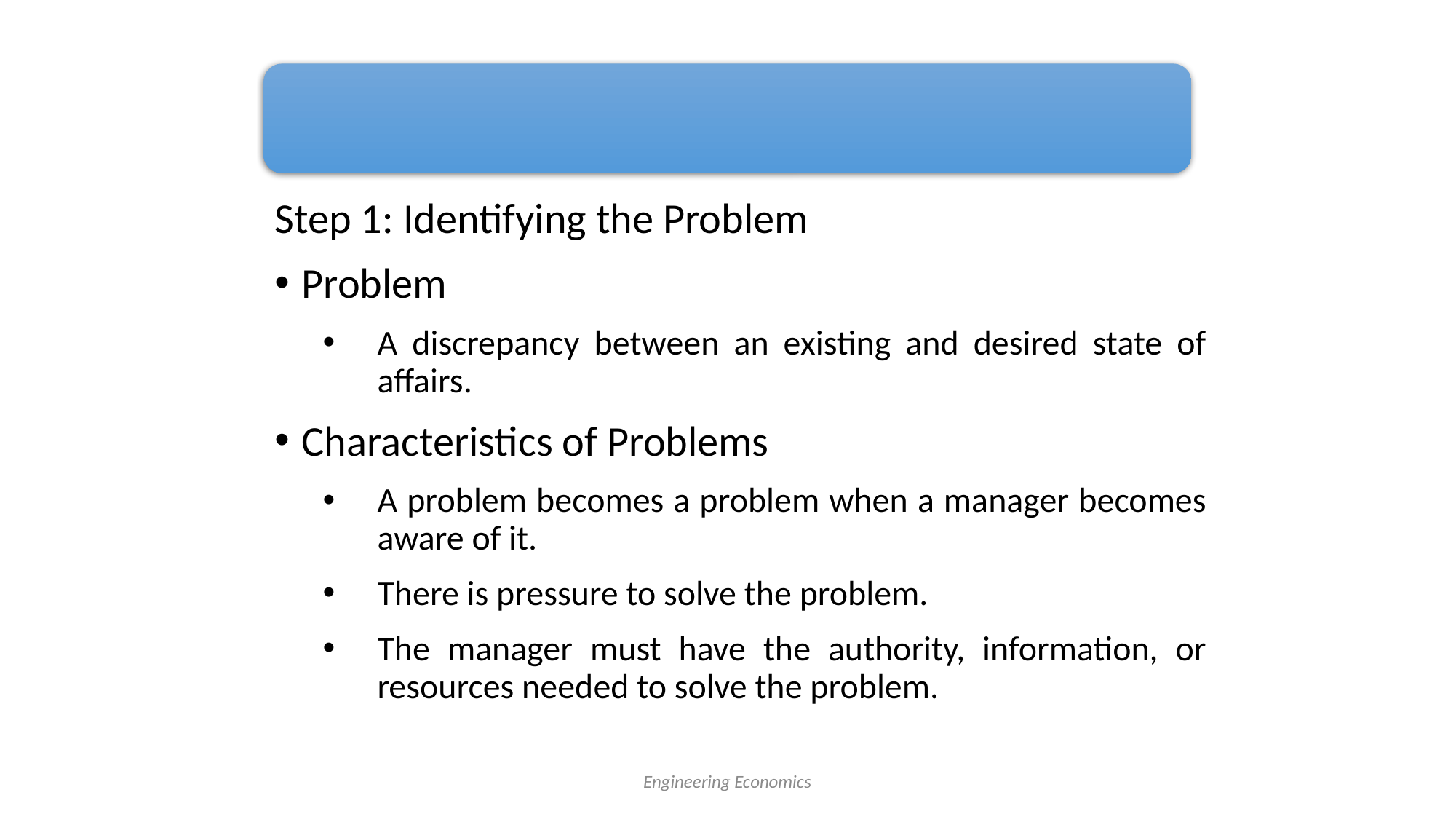

Step 1: Identifying the Problem
Problem
A discrepancy between an existing and desired state of affairs.
Characteristics of Problems
A problem becomes a problem when a manager becomes aware of it.
There is pressure to solve the problem.
The manager must have the authority, information, or resources needed to solve the problem.

Engineering Economics